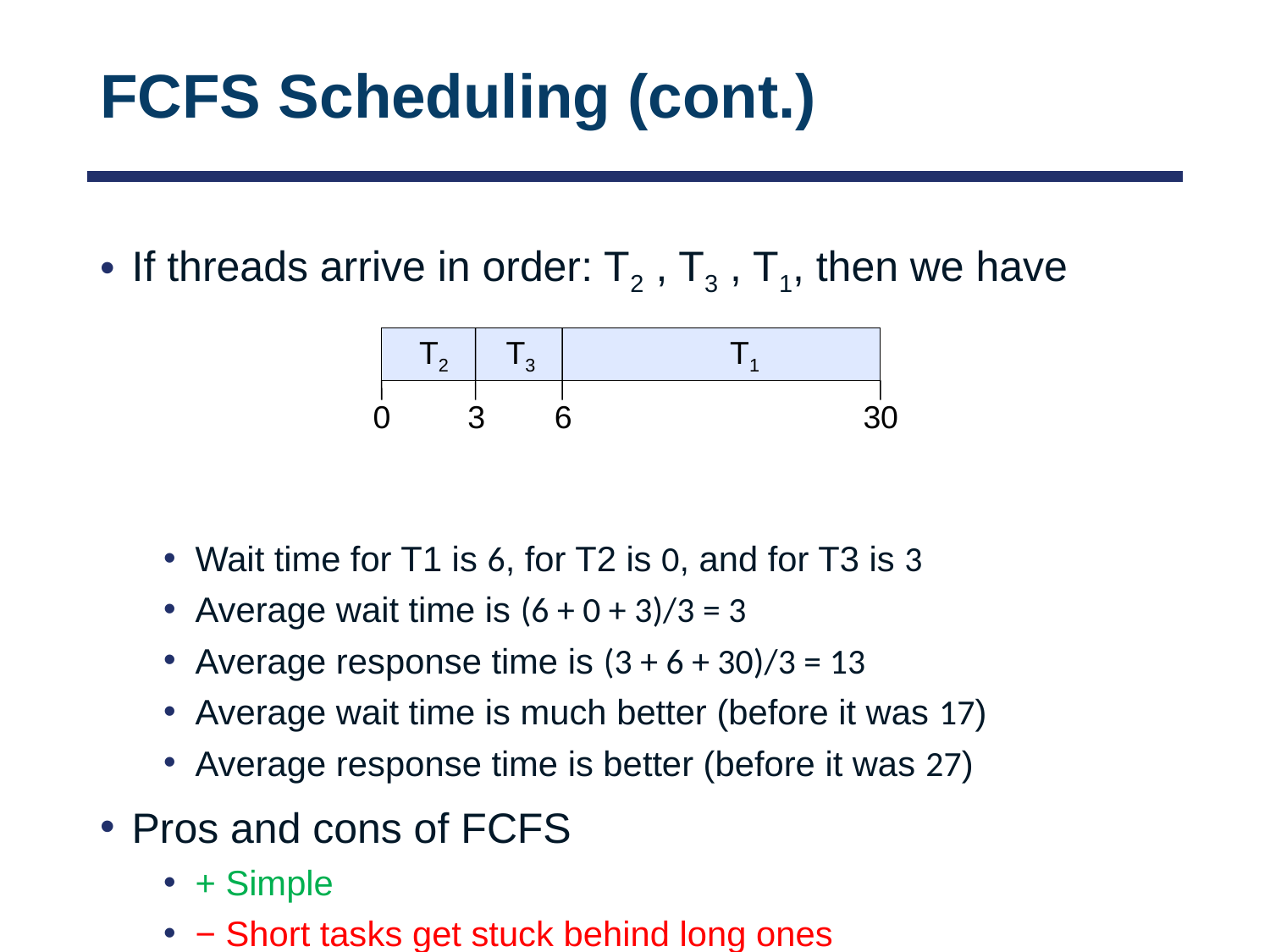

# FCFS Scheduling (cont.)
If threads arrive in order: T2 , T3 , T1, then we have

Wait time for T1 is 6, for T2 is 0, and for T3 is 3
Average wait time is (6 + 0 + 3)/3 = 3
Average response time is (3 + 6 + 30)/3 = 13
Average wait time is much better (before it was 17)
Average response time is better (before it was 27)
Pros and cons of FCFS
+ Simple
− Short tasks get stuck behind long ones

T2
T3
T1

0
3
6
30